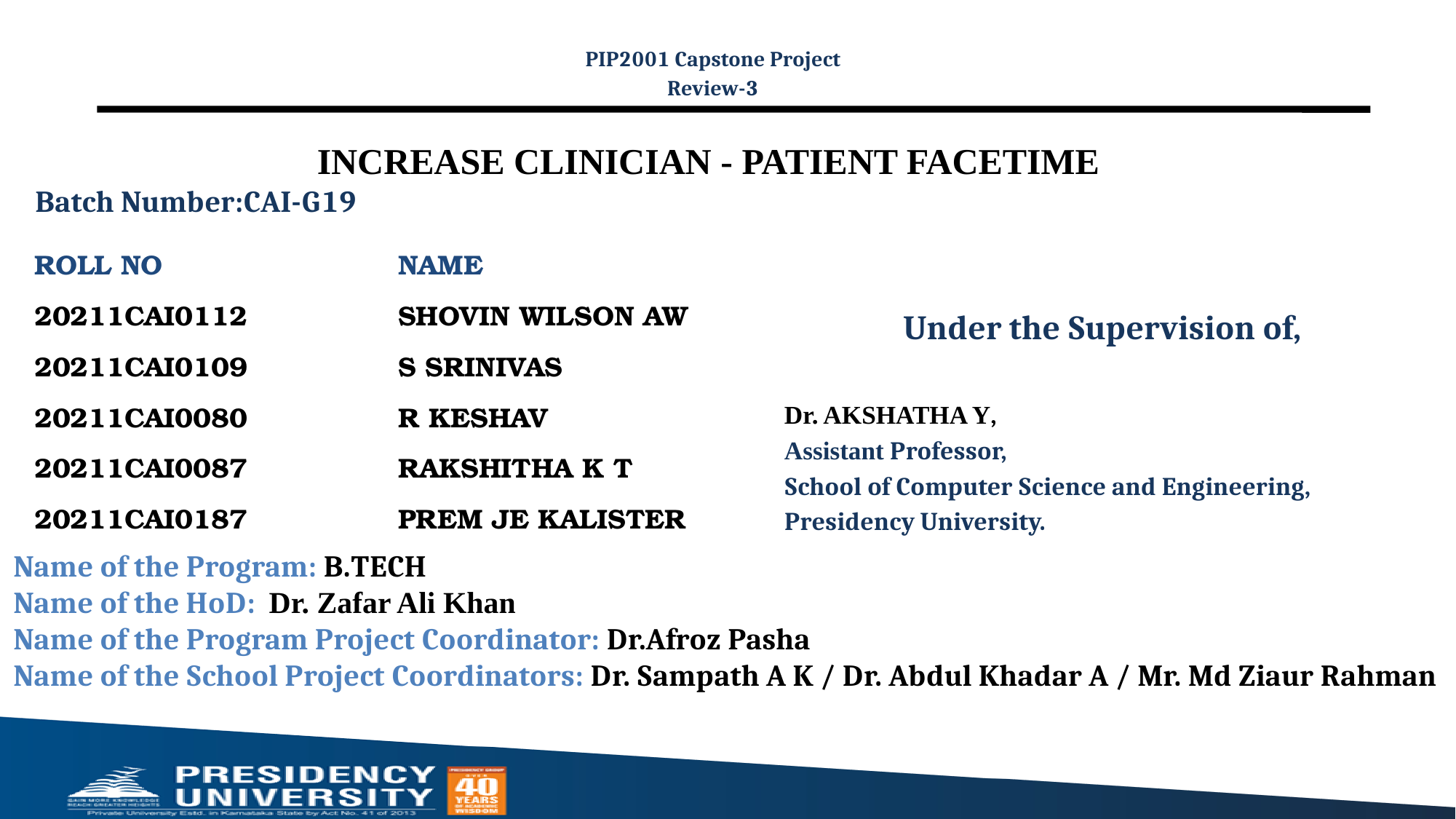

PIP2001 Capstone Project
Review-3
# INCREASE CLINICIAN - PATIENT FACETIME

Batch Number:CAI-G19
| ROLL NO | NAME |
| --- | --- |
| 20211CAI0112 | SHOVIN WILSON AW |
| 20211CAI0109 | S SRINIVAS |
| 20211CAI0080 | R KESHAV |
| 20211CAI0087 | RAKSHITHA K T |
| 20211CAI0187 | PREM JE KALISTER |
Under the Supervision of,

Dr. AKSHATHA Y,
Assistant Professor,
School of Computer Science and Engineering,
Presidency University.

Name of the Program: B.TECH
Name of the HoD:  Dr. Zafar Ali Khan
Name of the Program Project Coordinator: Dr.Afroz Pasha
Name of the School Project Coordinators: Dr. Sampath A K / Dr. Abdul Khadar A / Mr. Md Ziaur Rahman